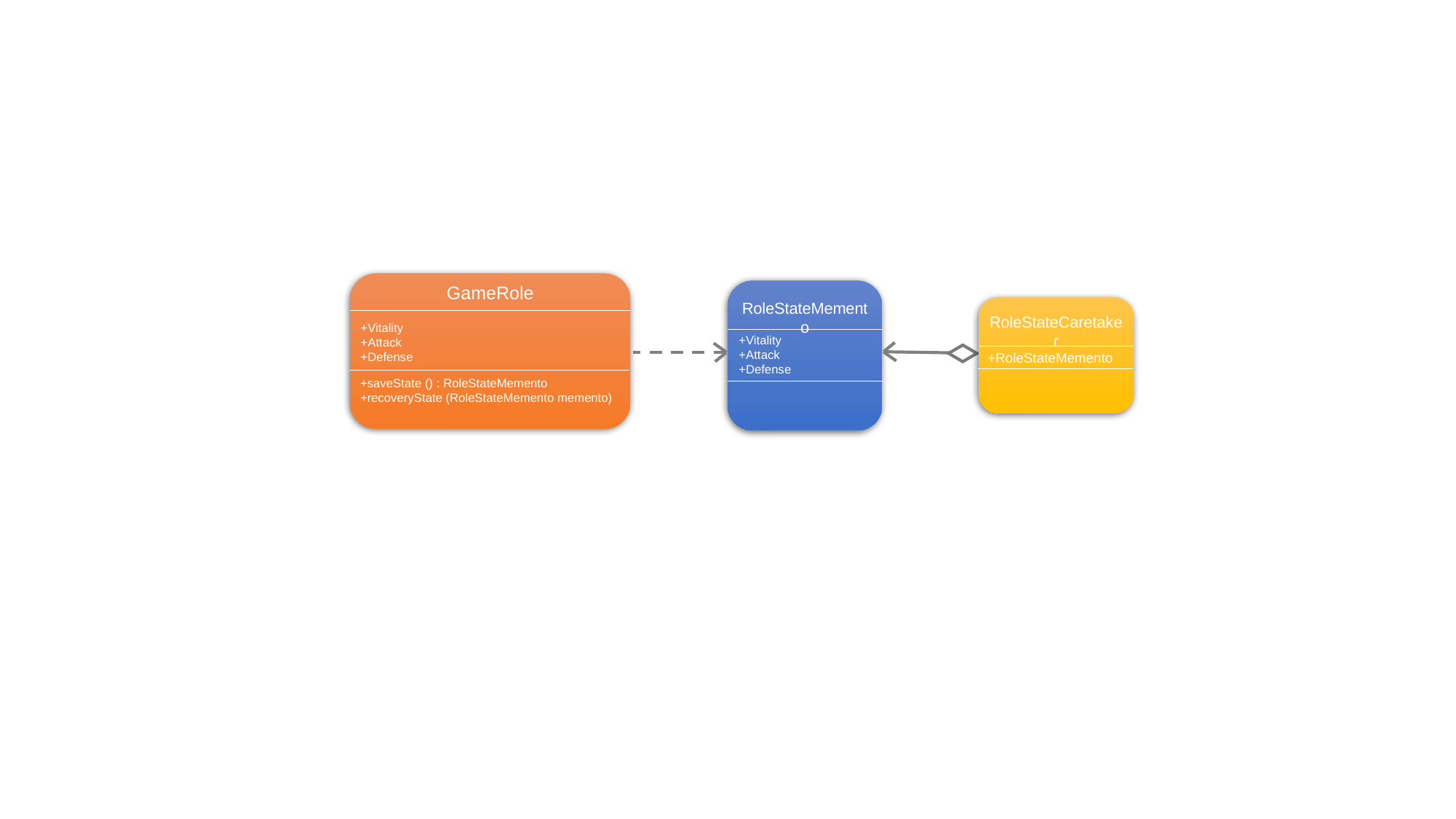

GameRole
+saveState () : RoleStateMemento
+recoveryState (RoleStateMemento memento)
+Vitality
+Attack
+Defense

RoleStateMemento

RoleStateCaretaker
+RoleStateMemento
+Vitality
+Attack
+Defense